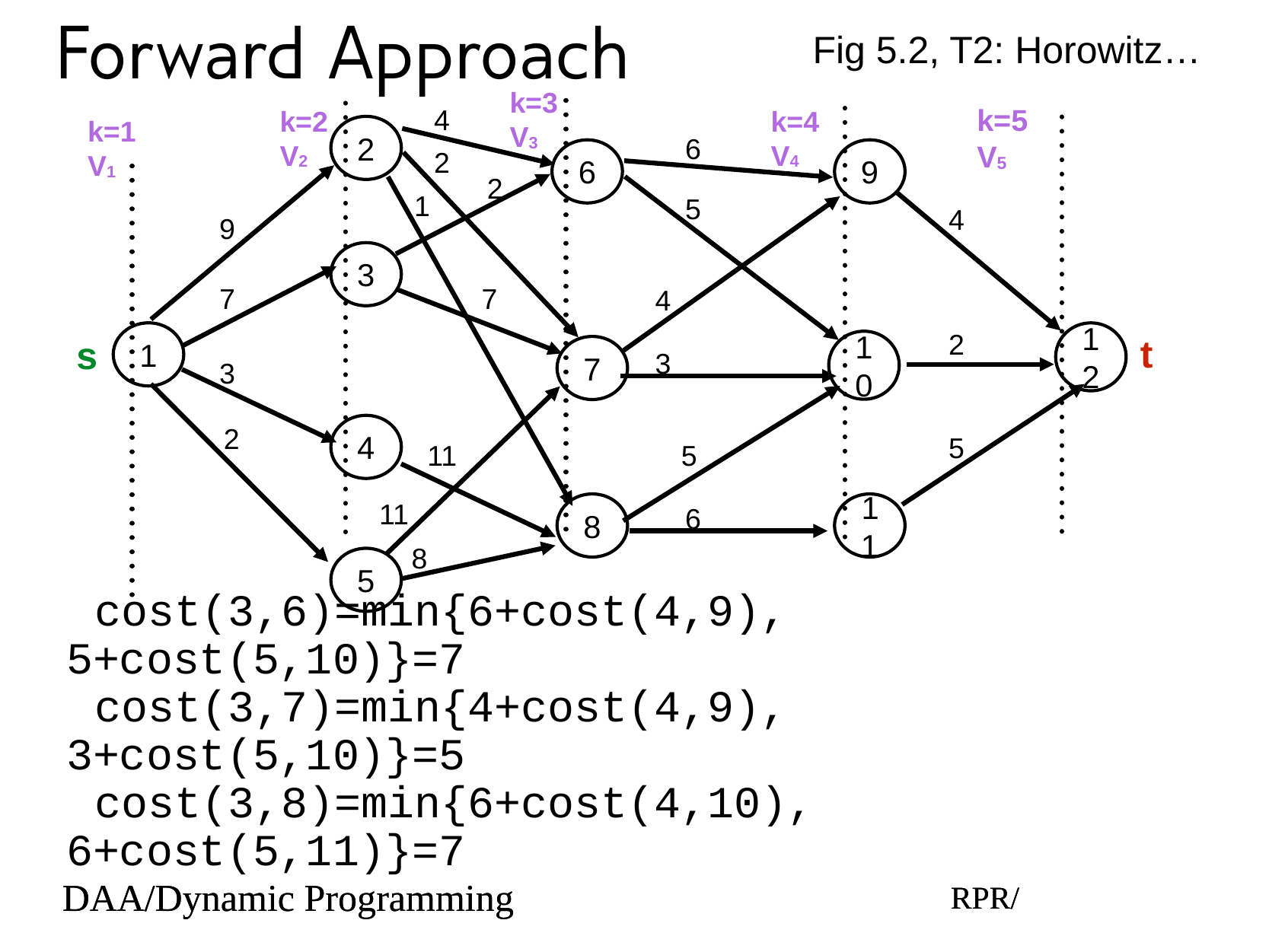

# Forward Approach
Fig 5.2, T2: Horowitz…
k=3
V3
k=2
V2

4

k=5
V5
k=4
V4

k=1
V1

2
6

2
6
9

2

1
5

4

9
3

7
7
4

2
1
12
t
10
s
7
3
3

2
4
5
11
5

11
8
11
6

8

5
cost(3,6)=min{6+cost(4,9), 5+cost(5,10)}=7
cost(3,7)=min{4+cost(4,9), 3+cost(5,10)}=5
cost(3,8)=min{6+cost(4,10), 6+cost(5,11)}=7
DAA/Dynamic Programming
RPR/
22